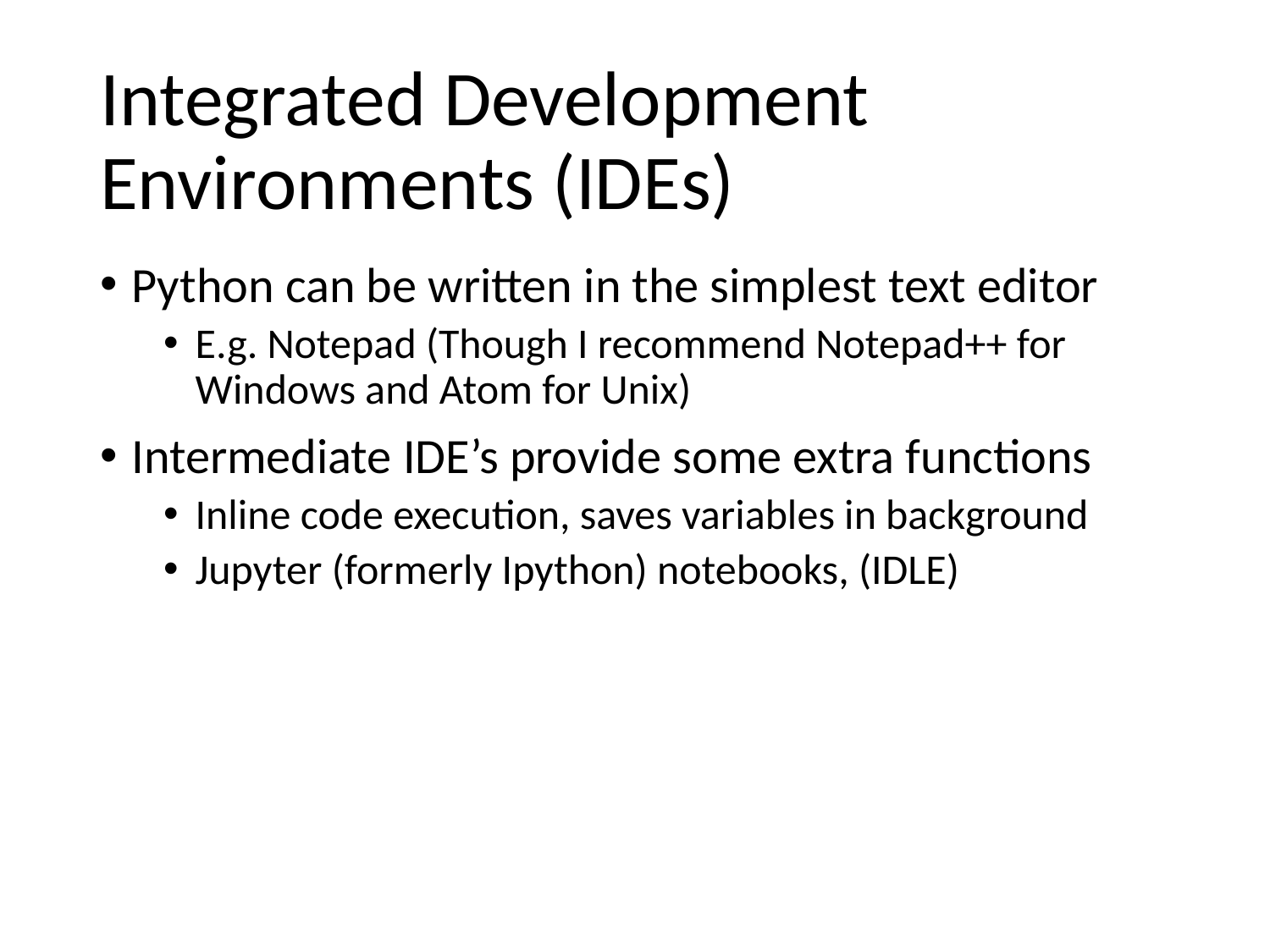

# Integrated Development Environments (IDEs)
Python can be written in the simplest text editor
E.g. Notepad (Though I recommend Notepad++ for Windows and Atom for Unix)
Intermediate IDE’s provide some extra functions
Inline code execution, saves variables in background
Jupyter (formerly Ipython) notebooks, (IDLE)